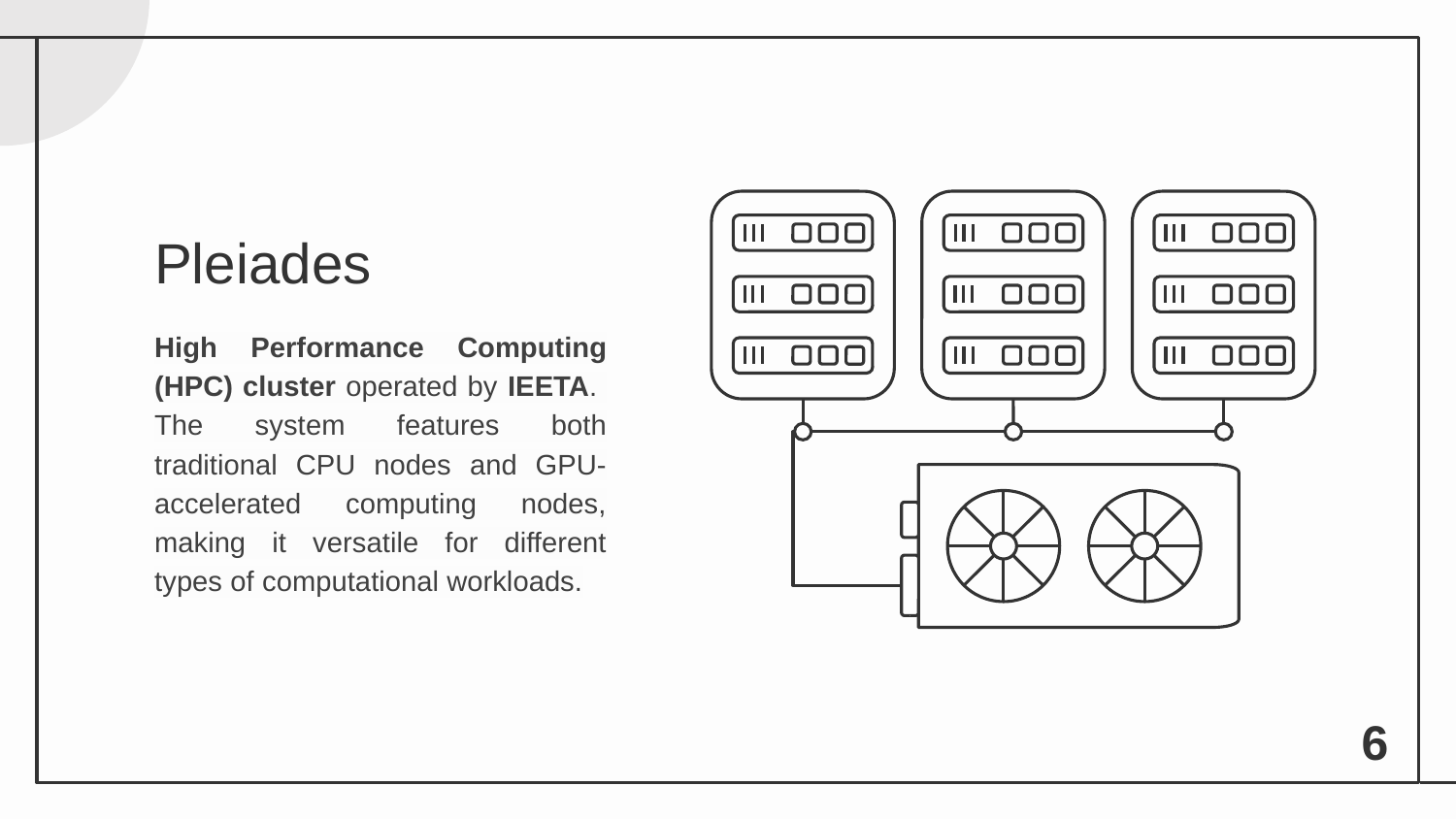

# Pleiades
High Performance Computing (HPC) cluster operated by IEETA.  The system features both traditional CPU nodes and GPU-accelerated computing nodes, making it versatile for different types of computational workloads.
6